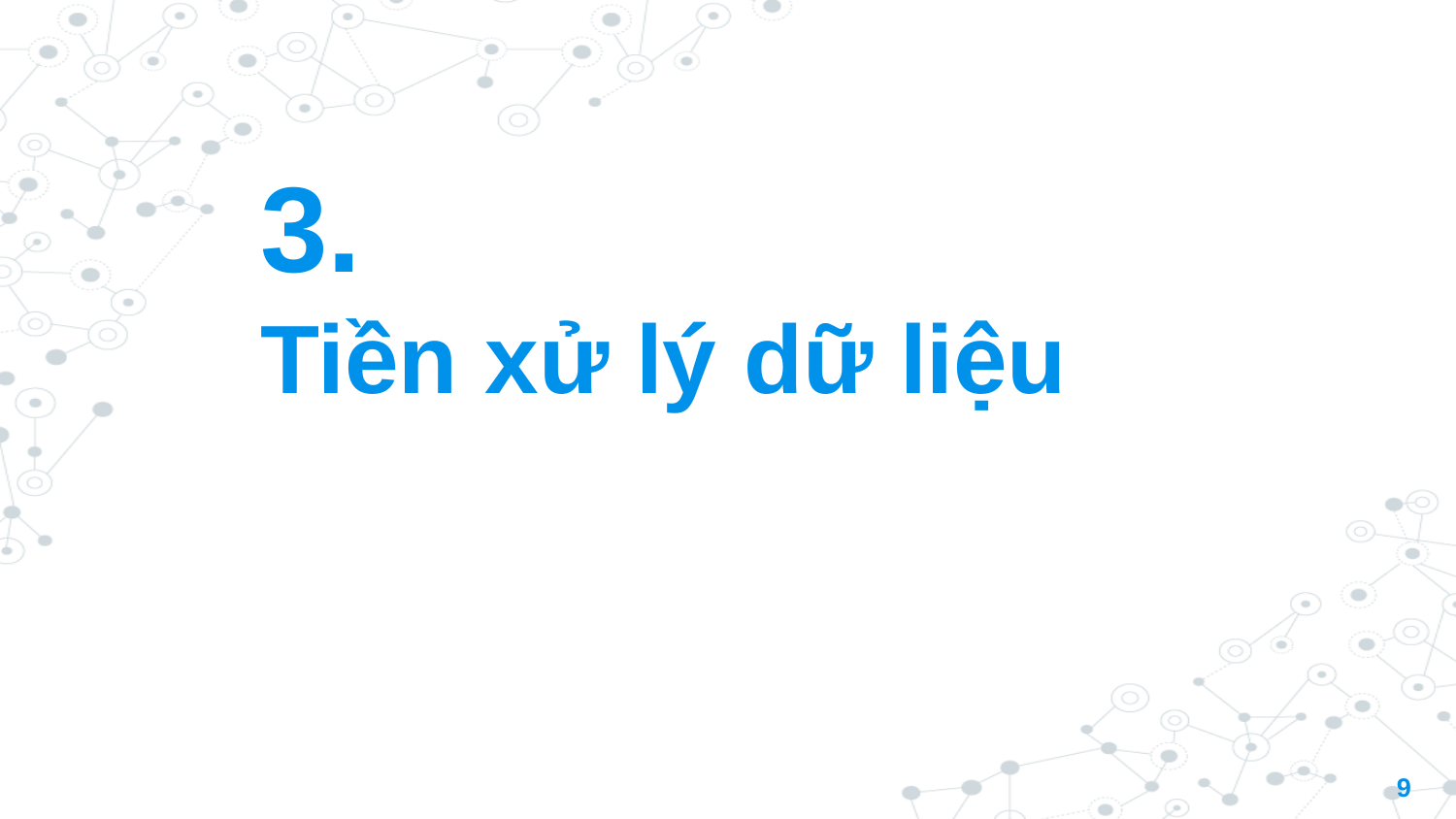

# 3.
Tiền xử lý dữ liệu
9